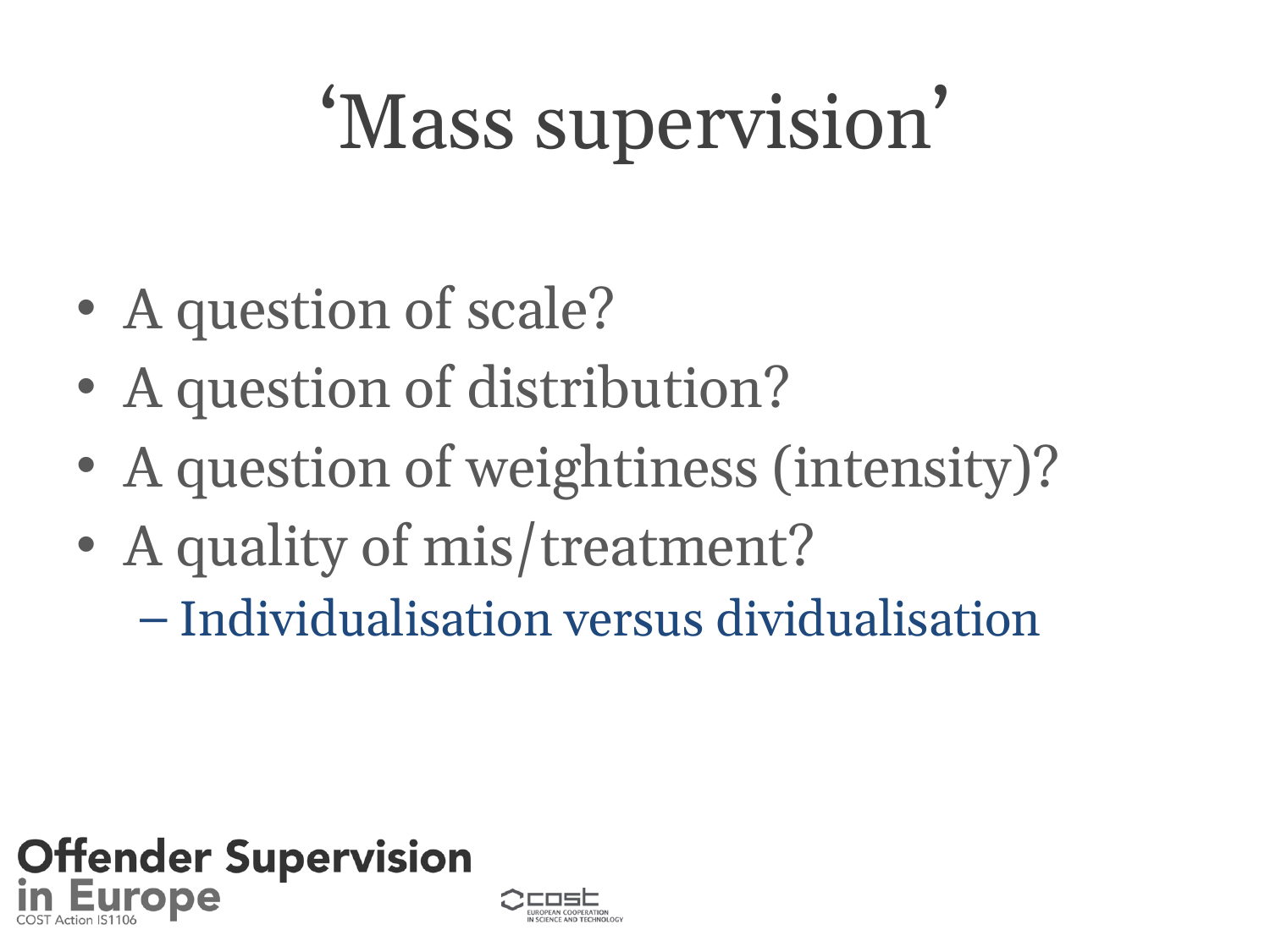

# ‘Mass supervision’
A question of scale?
A question of distribution?
A question of weightiness (intensity)?
A quality of mis/treatment?
Individualisation versus dividualisation